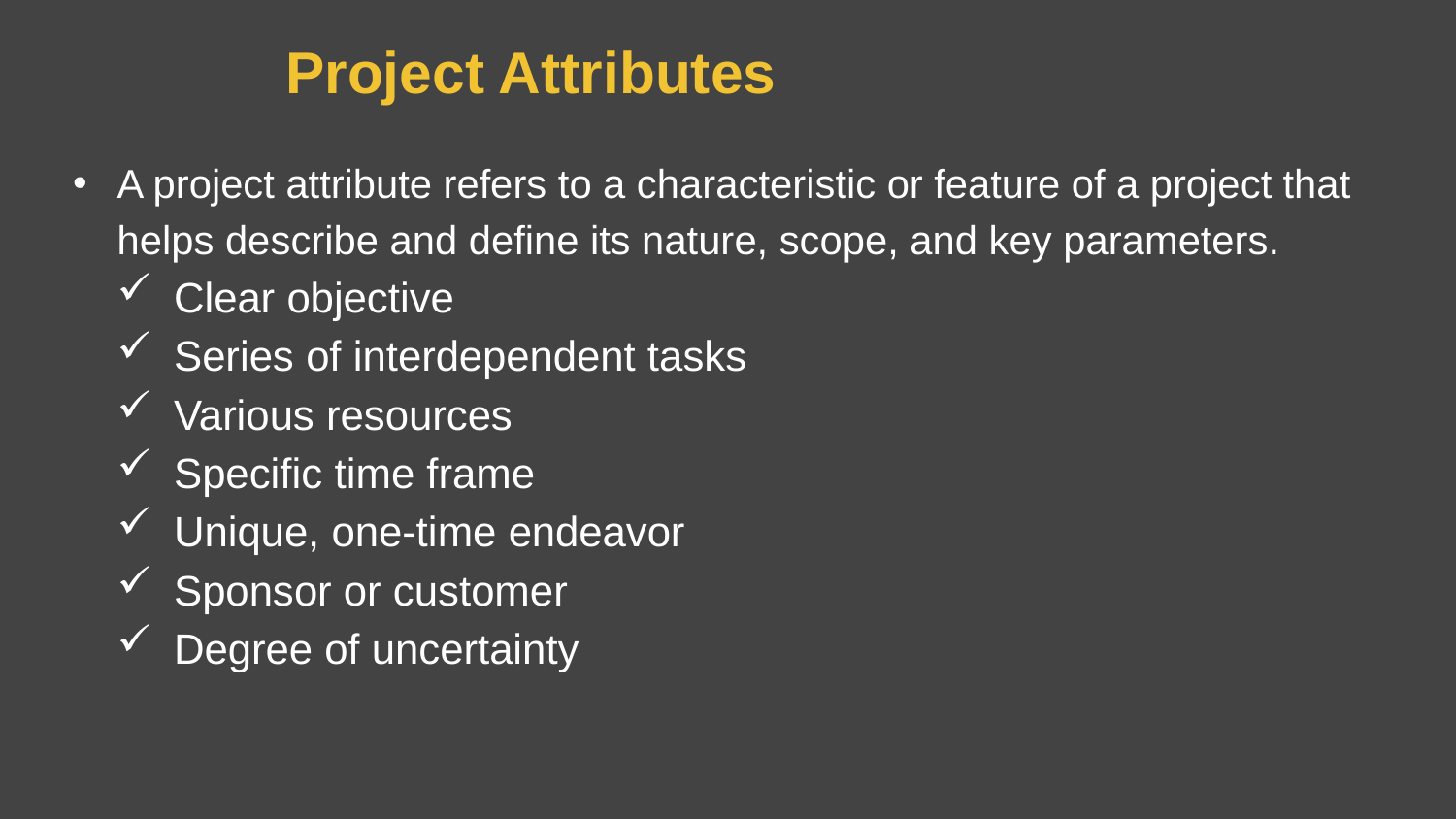

# Project Attributes
A project attribute refers to a characteristic or feature of a project that helps describe and define its nature, scope, and key parameters.
Clear objective
Series of interdependent tasks
Various resources
Specific time frame
Unique, one-time endeavor
Sponsor or customer
Degree of uncertainty